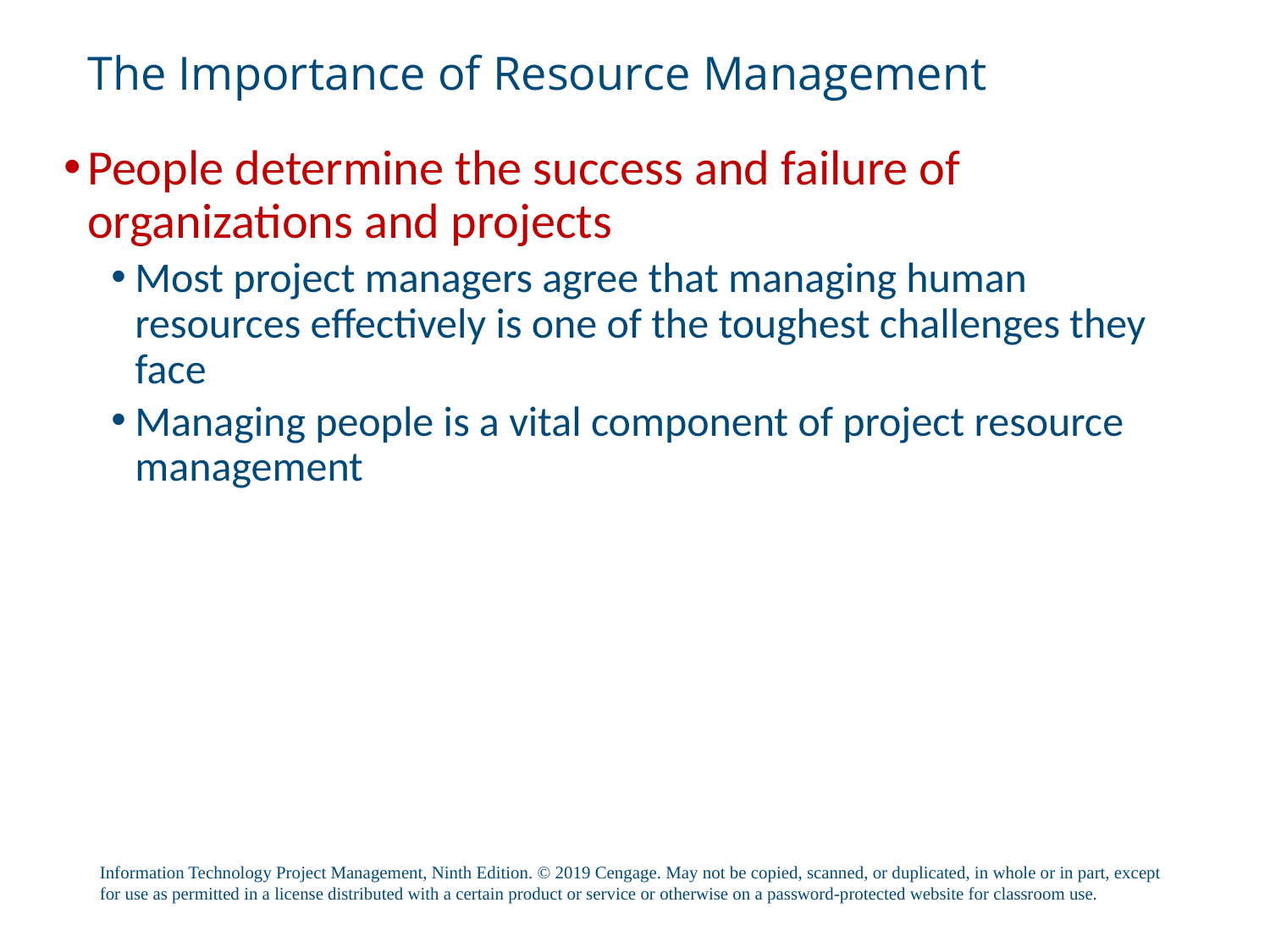

# The Importance of Resource Management
People determine the success and failure of organizations and projects
Most project managers agree that managing human resources effectively is one of the toughest challenges they face
Managing people is a vital component of project resource management
Information Technology Project Management, Ninth Edition. © 2019 Cengage. May not be copied, scanned, or duplicated, in whole or in part, except for use as permitted in a license distributed with a certain product or service or otherwise on a password-protected website for classroom use.